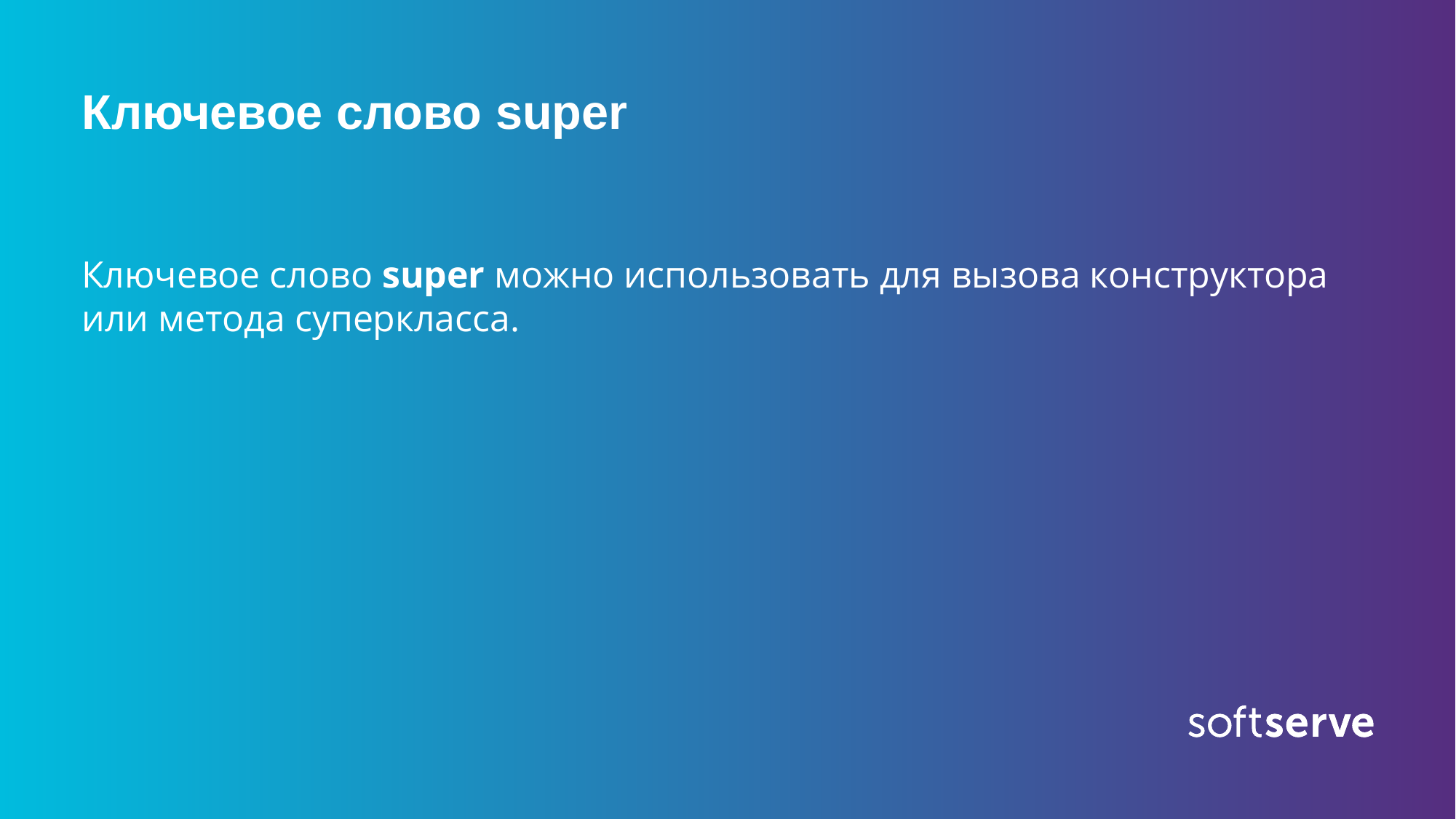

# Ключевое слово super
Ключевое слово super можно использовать для вызова конструктора или метода суперкласса.